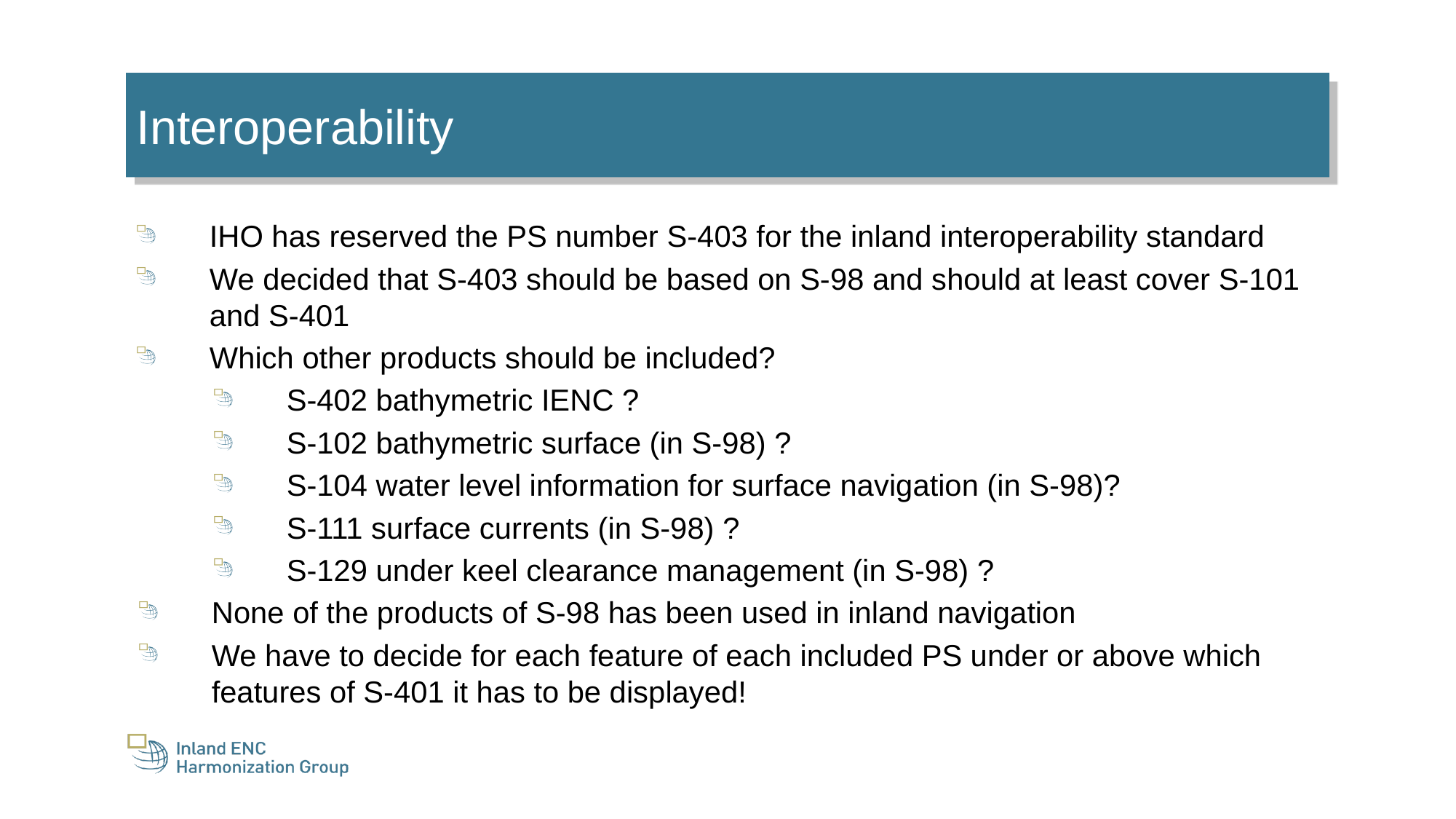

Interoperability
IHO has reserved the PS number S-403 for the inland interoperability standard
We decided that S-403 should be based on S-98 and should at least cover S-101 and S-401
Which other products should be included?
S-402 bathymetric IENC ?
S-102 bathymetric surface (in S-98) ?
S-104 water level information for surface navigation (in S-98)?
S-111 surface currents (in S-98) ?
S-129 under keel clearance management (in S-98) ?
None of the products of S-98 has been used in inland navigation
We have to decide for each feature of each included PS under or above which features of S-401 it has to be displayed!